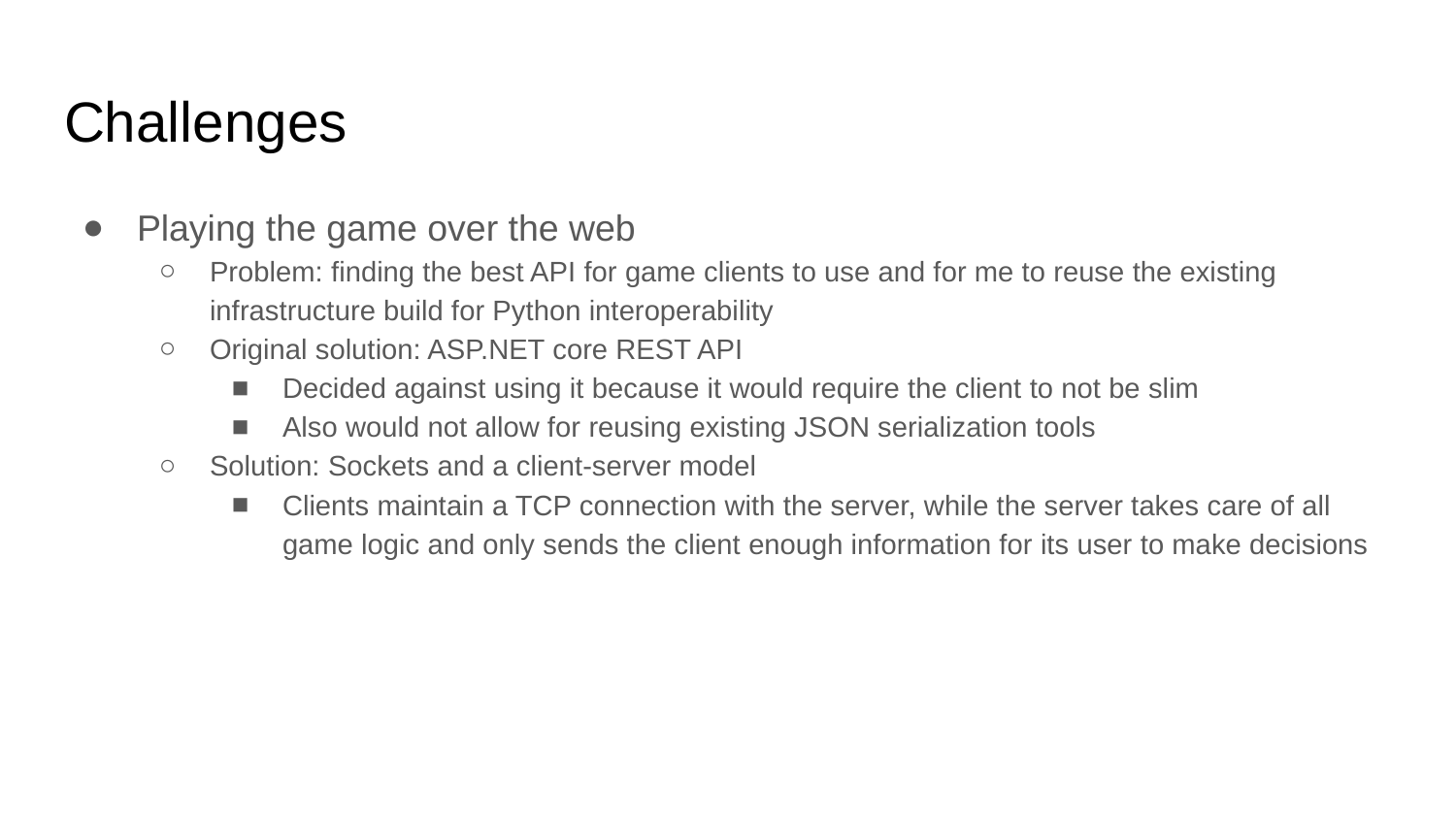

# Challenges
Playing the game over the web
Problem: finding the best API for game clients to use and for me to reuse the existing infrastructure build for Python interoperability
Original solution: ASP.NET core REST API
Decided against using it because it would require the client to not be slim
Also would not allow for reusing existing JSON serialization tools
Solution: Sockets and a client-server model
Clients maintain a TCP connection with the server, while the server takes care of all game logic and only sends the client enough information for its user to make decisions